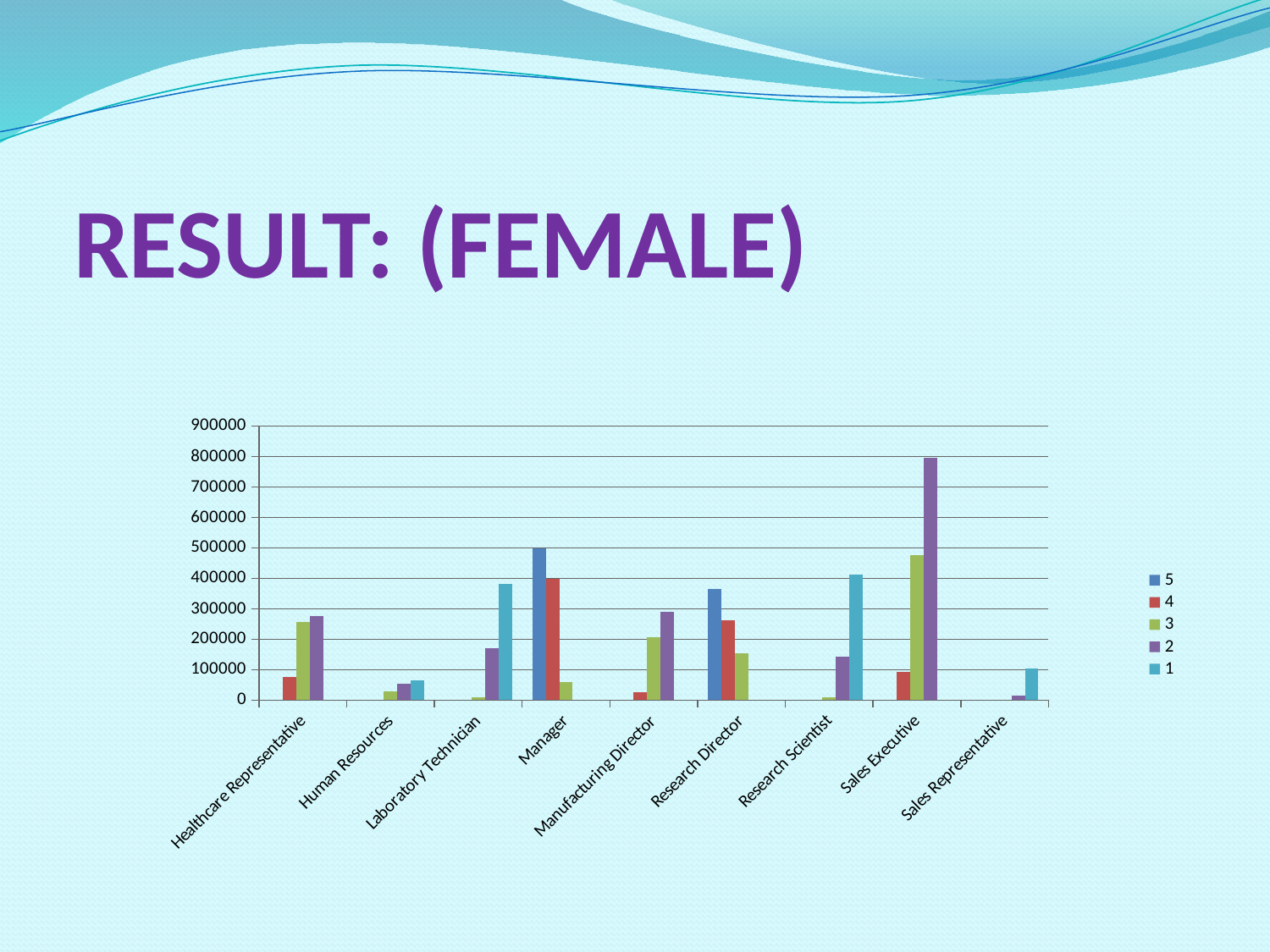

# RESULT: (FEMALE)

### Chart

| Category | 5 | 4 | 3 | 2 | 1 |
|---|---|---|---|---|---|
| Healthcare Representative | None | 75093.0 | 256922.0 | 275129.0 | None |
| Human Resources | None | None | 29195.0 | 54747.0 | 63666.0 |
| Laboratory Technician | None | None | 10591.0 | 169952.0 | 381897.0 |
| Manager | 499638.0 | 397711.0 | 60164.0 | None | None |
| Manufacturing Director | None | 27375.0 | 207461.0 | 289499.0 | None |
| Research Director | 365480.0 | 263664.0 | 153772.0 | None | None |
| Research Scientist | None | None | 9724.0 | 143087.0 | 411991.0 |
| Sales Executive | None | 92558.0 | 475838.0 | 796030.0 | None |
| Sales Representative | None | None | None | 14000.0 | 102424.0 |